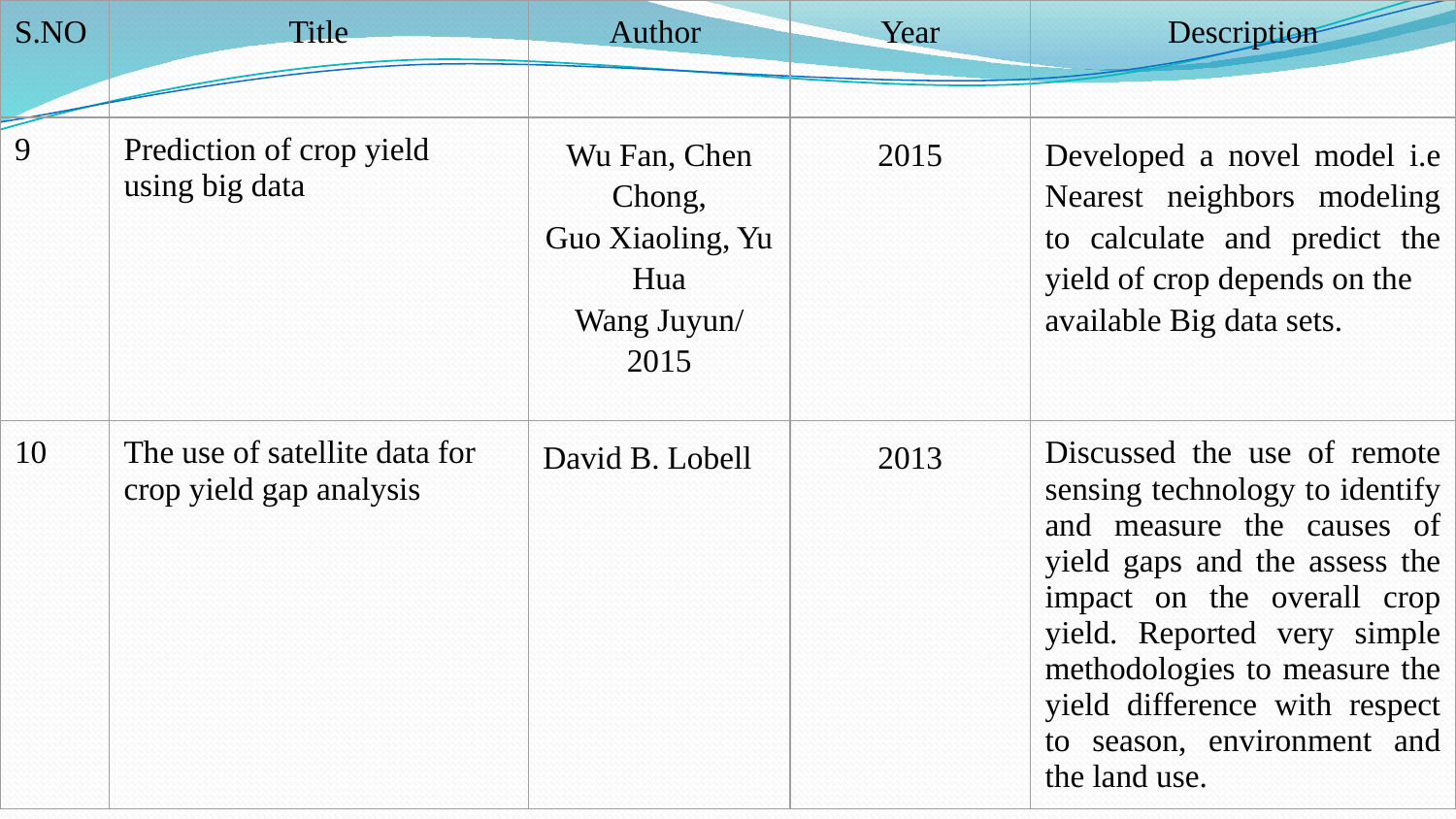

| S.NO | Title | Author | Year | Description |
| --- | --- | --- | --- | --- |
| 9 | Prediction of crop yield using big data | Wu Fan, Chen Chong, Guo Xiaoling, Yu Hua Wang Juyun/ 2015 | 2015 | Developed a novel model i.e Nearest neighbors modeling to calculate and predict the yield of crop depends on the available Big data sets. |
| 10 | The use of satellite data for crop yield gap analysis | David B. Lobell | 2013 | Discussed the use of remote sensing technology to identify and measure the causes of yield gaps and the assess the impact on the overall crop yield. Reported very simple methodologies to measure the yield difference with respect to season, environment and the land use. |